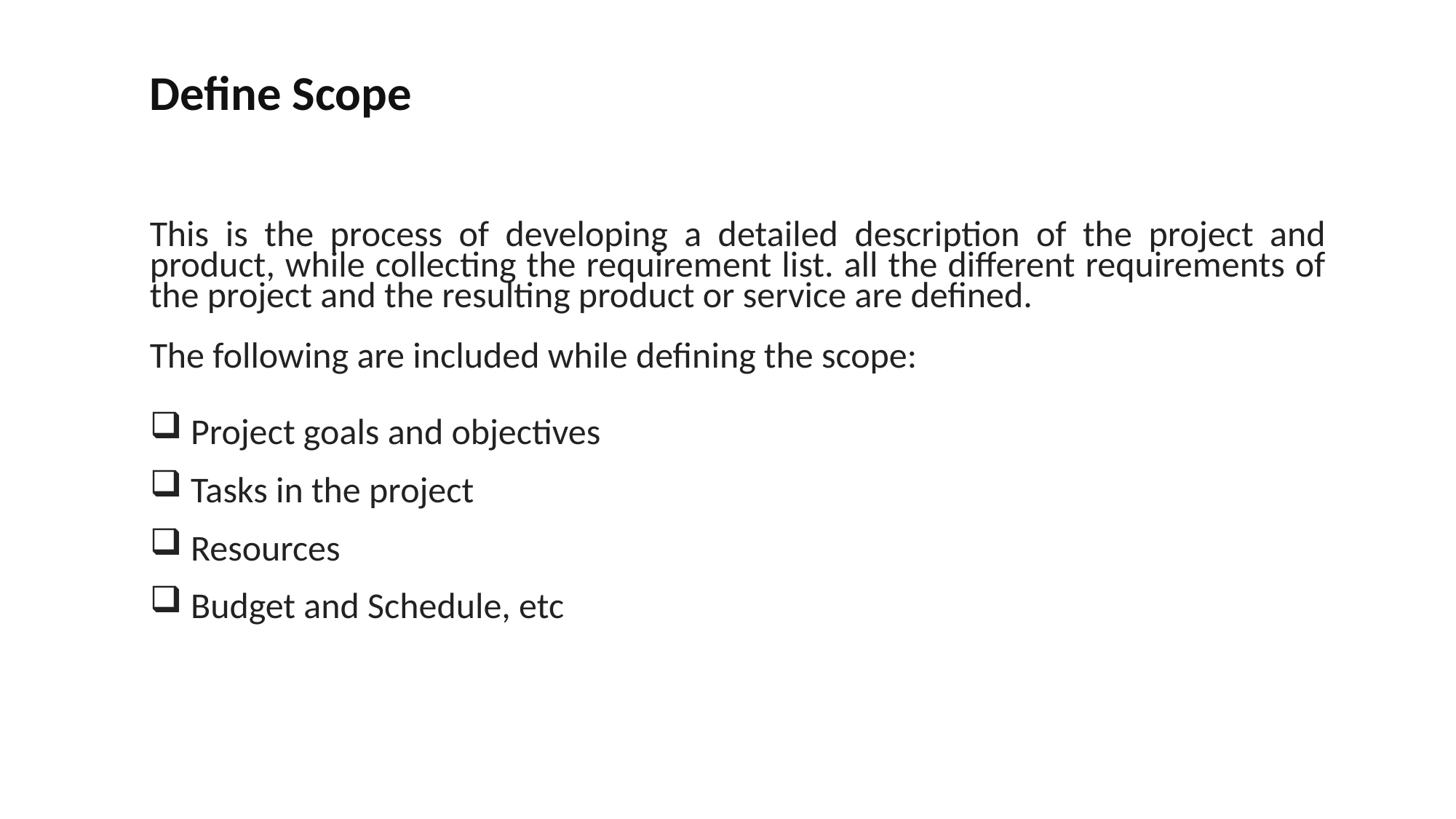

Define Scope

This is the process of developing a detailed description of the project and product, while collecting the requirement list. all the different requirements of the project and the resulting product or service are defined.
The following are included while defining the scope:
Project goals and objectives
Tasks in the project
Resources
Budget and Schedule, etc